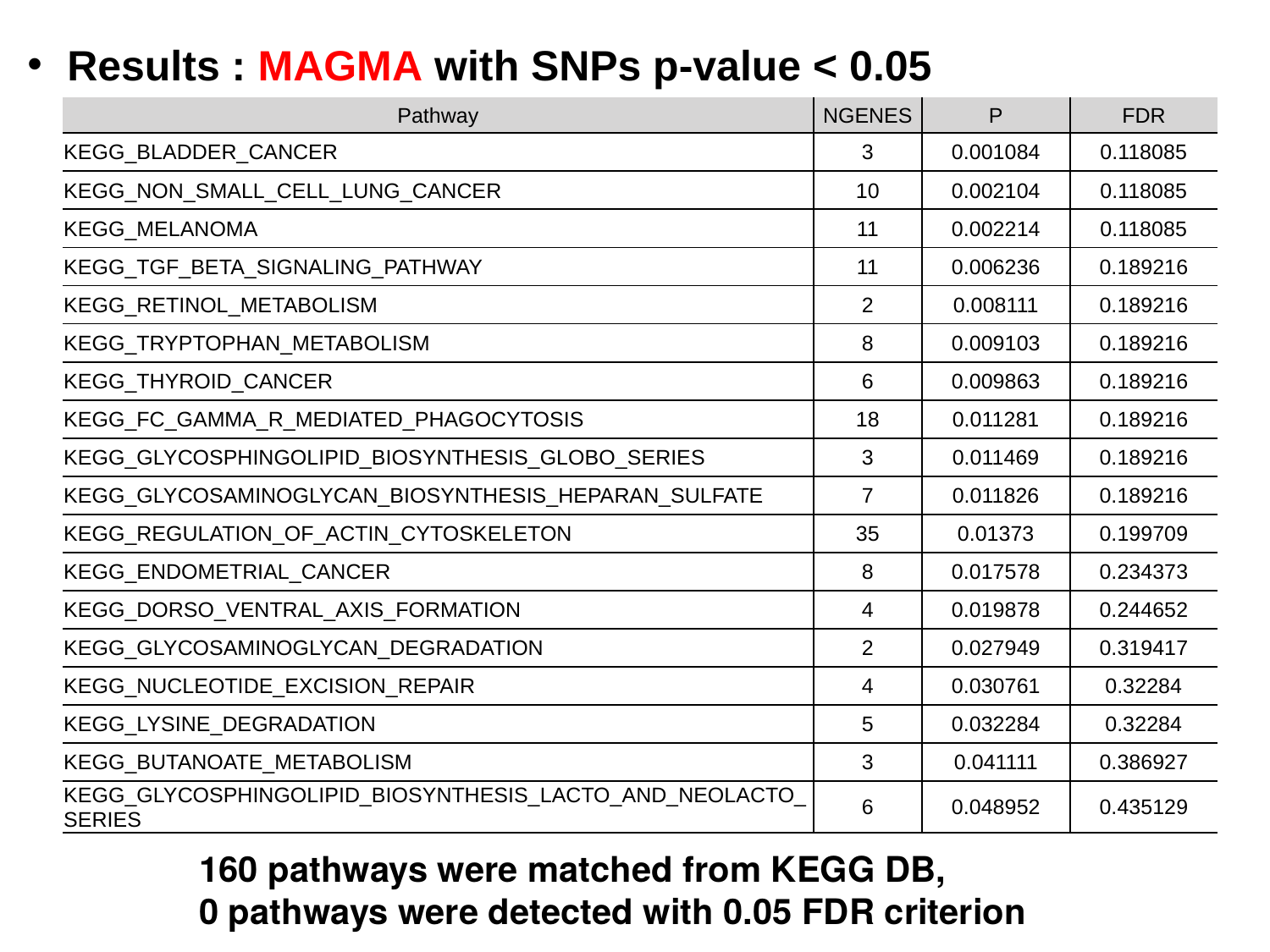

Results : MAGMA with SNPs p-value < 0.05
| Pathway | NGENES | P | FDR |
| --- | --- | --- | --- |
| KEGG\_BLADDER\_CANCER | 3 | 0.001084 | 0.118085 |
| KEGG\_NON\_SMALL\_CELL\_LUNG\_CANCER | 10 | 0.002104 | 0.118085 |
| KEGG\_MELANOMA | 11 | 0.002214 | 0.118085 |
| KEGG\_TGF\_BETA\_SIGNALING\_PATHWAY | 11 | 0.006236 | 0.189216 |
| KEGG\_RETINOL\_METABOLISM | 2 | 0.008111 | 0.189216 |
| KEGG\_TRYPTOPHAN\_METABOLISM | 8 | 0.009103 | 0.189216 |
| KEGG\_THYROID\_CANCER | 6 | 0.009863 | 0.189216 |
| KEGG\_FC\_GAMMA\_R\_MEDIATED\_PHAGOCYTOSIS | 18 | 0.011281 | 0.189216 |
| KEGG\_GLYCOSPHINGOLIPID\_BIOSYNTHESIS\_GLOBO\_SERIES | 3 | 0.011469 | 0.189216 |
| KEGG\_GLYCOSAMINOGLYCAN\_BIOSYNTHESIS\_HEPARAN\_SULFATE | 7 | 0.011826 | 0.189216 |
| KEGG\_REGULATION\_OF\_ACTIN\_CYTOSKELETON | 35 | 0.01373 | 0.199709 |
| KEGG\_ENDOMETRIAL\_CANCER | 8 | 0.017578 | 0.234373 |
| KEGG\_DORSO\_VENTRAL\_AXIS\_FORMATION | 4 | 0.019878 | 0.244652 |
| KEGG\_GLYCOSAMINOGLYCAN\_DEGRADATION | 2 | 0.027949 | 0.319417 |
| KEGG\_NUCLEOTIDE\_EXCISION\_REPAIR | 4 | 0.030761 | 0.32284 |
| KEGG\_LYSINE\_DEGRADATION | 5 | 0.032284 | 0.32284 |
| KEGG\_BUTANOATE\_METABOLISM | 3 | 0.041111 | 0.386927 |
| KEGG\_GLYCOSPHINGOLIPID\_BIOSYNTHESIS\_LACTO\_AND\_NEOLACTO\_SERIES | 6 | 0.048952 | 0.435129 |

160 pathways were matched from KEGG DB,
0 pathways were detected with 0.05 FDR criterion